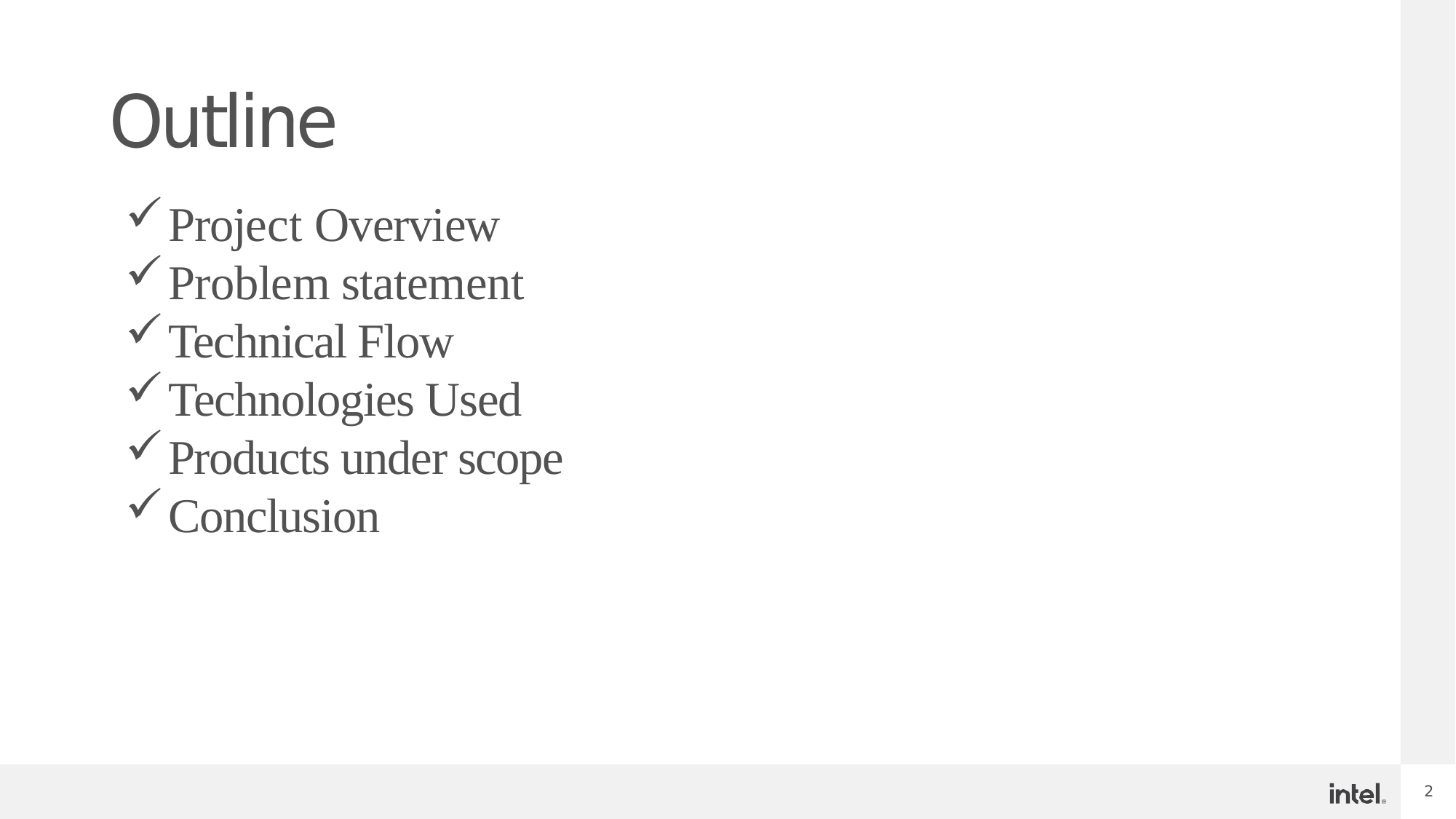

# Outline
Project Overview
Problem statement
Technical Flow
Technologies Used
Products under scope
Conclusion
2